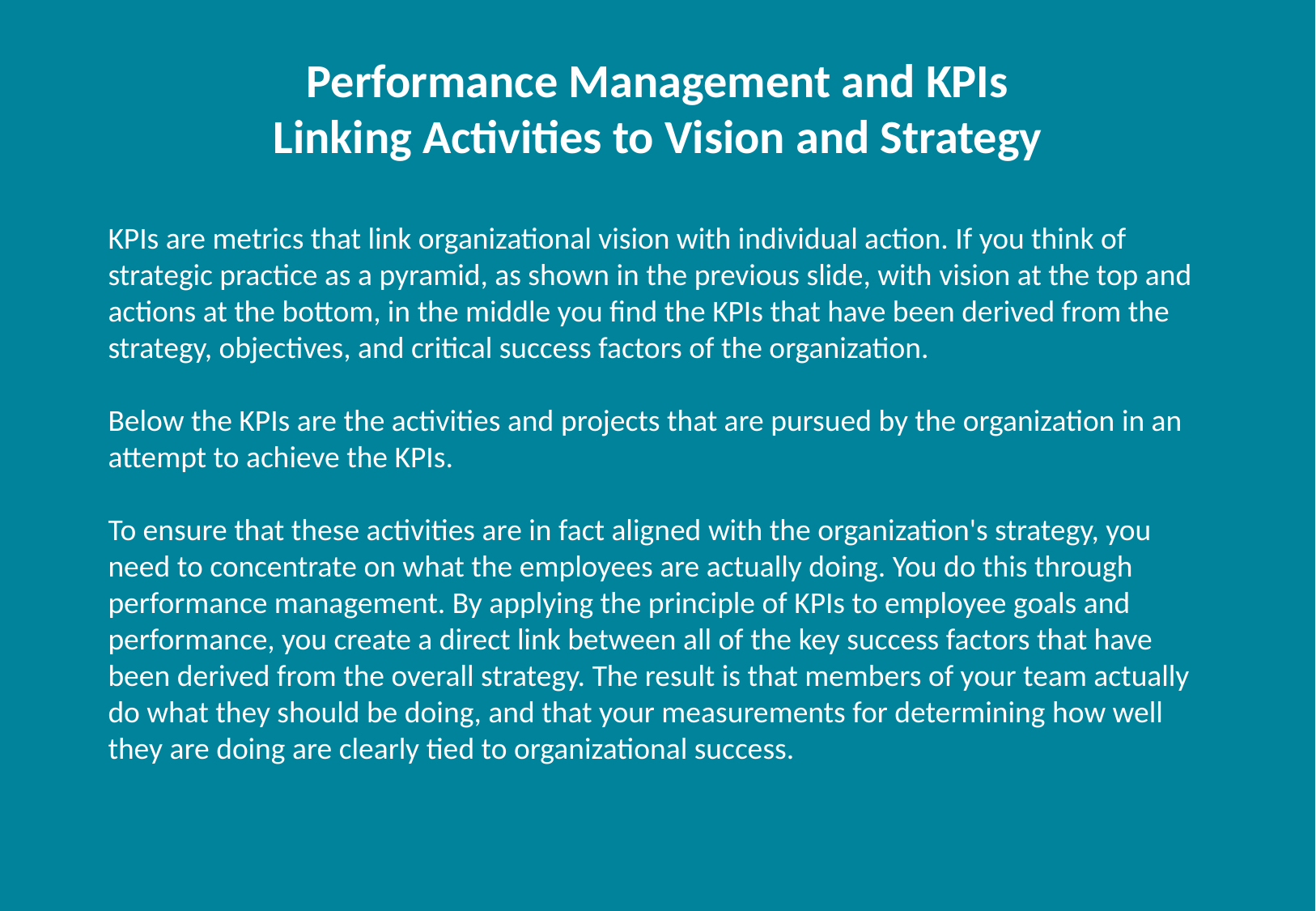

# Performance Management and KPIs Linking Activities to Vision and Strategy
KPIs are metrics that link organizational vision with individual action. If you think of strategic practice as a pyramid, as shown in the previous slide, with vision at the top and actions at the bottom, in the middle you find the KPIs that have been derived from the strategy, objectives, and critical success factors of the organization.

Below the KPIs are the activities and projects that are pursued by the organization in an attempt to achieve the KPIs.

To ensure that these activities are in fact aligned with the organization's strategy, you need to concentrate on what the employees are actually doing. You do this through performance management. By applying the principle of KPIs to employee goals and performance, you create a direct link between all of the key success factors that have been derived from the overall strategy. The result is that members of your team actually do what they should be doing, and that your measurements for determining how well they are doing are clearly tied to organizational success.